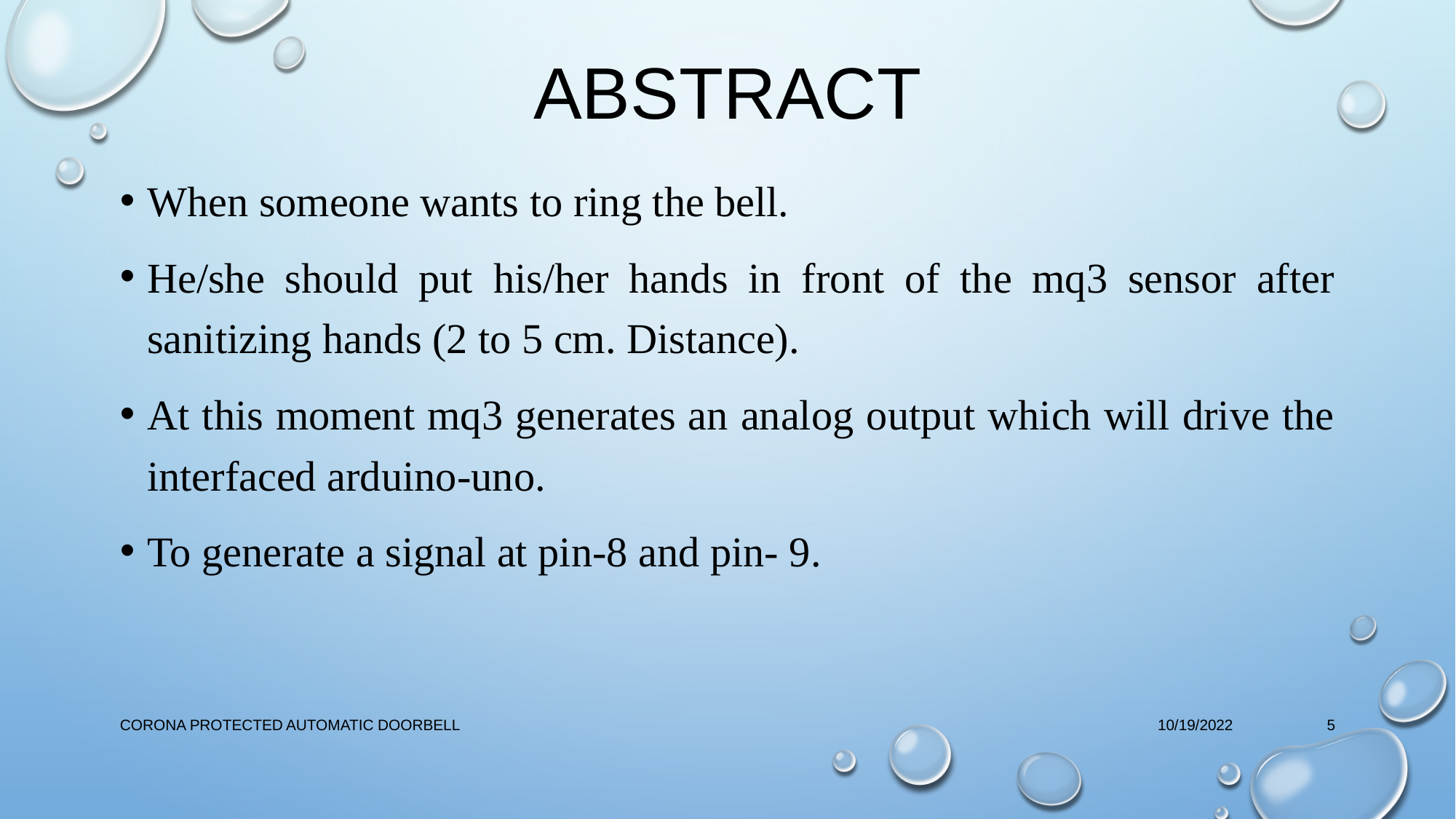

# ABSTRACT
When someone wants to ring the bell.
He/she should put his/her hands in front of the mq3 sensor after sanitizing hands (2 to 5 cm. Distance).
At this moment mq3 generates an analog output which will drive the interfaced arduino-uno.
To generate a signal at pin-8 and pin- 9.

CORONA PROTECTED AUTOMATIC DOORBELL
10/19/2022
5